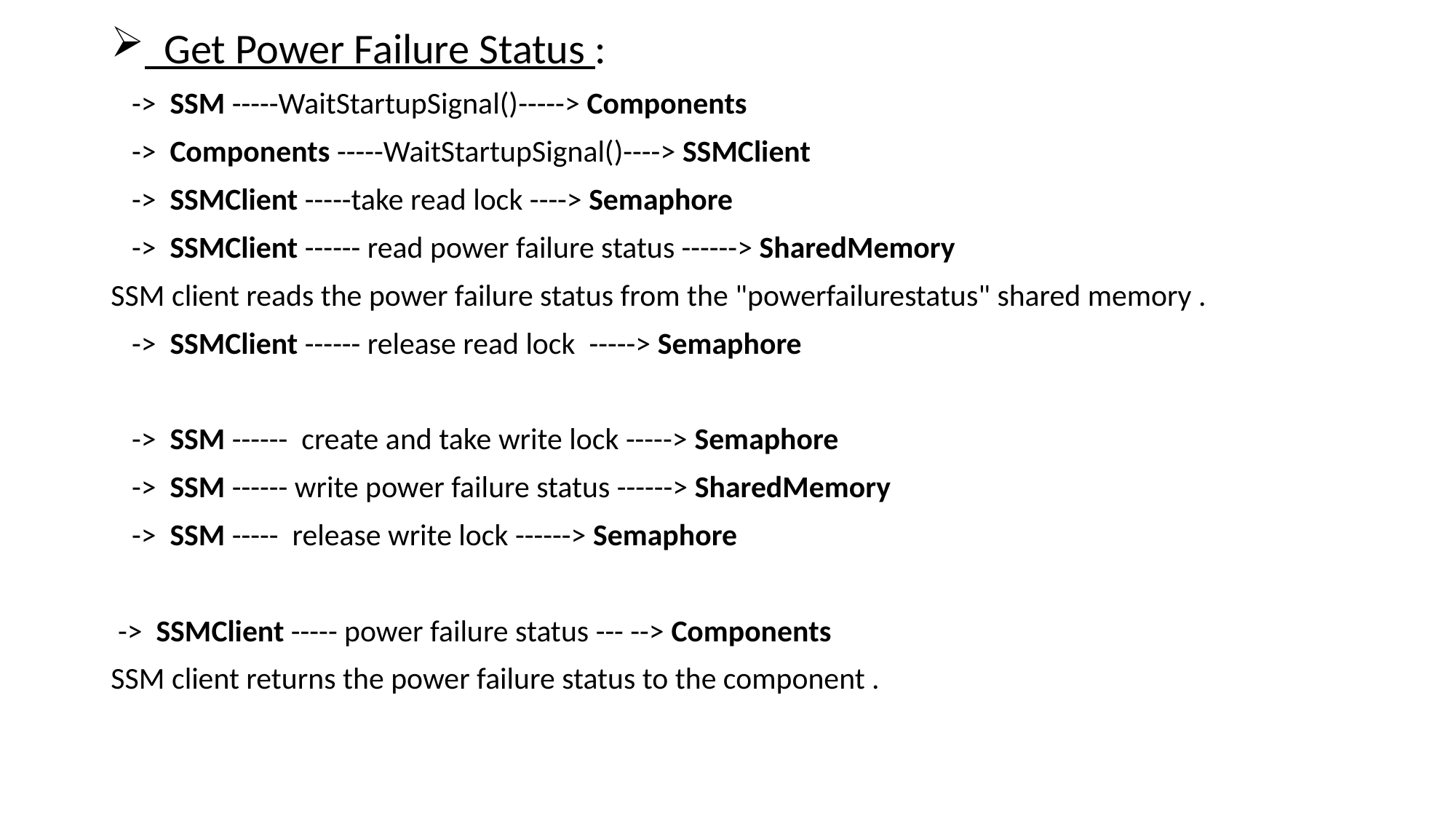

Get Power Failure Status :
   ->  SSM -----WaitStartupSignal()-----> Components
   ->  Components -----WaitStartupSignal()----> SSMClient
   ->  SSMClient -----take read lock ----> Semaphore
   ->  SSMClient ------ read power failure status ------> SharedMemory
SSM client reads the power failure status from the "powerfailurestatus" shared memory .
   ->  SSMClient ------ release read lock  -----> Semaphore

   ->  SSM ------  create and take write lock -----> Semaphore
   ->  SSM ------ write power failure status ------> SharedMemory
   ->  SSM -----  release write lock ------> Semaphore

 ->  SSMClient ----- power failure status --- --> Components
SSM client returns the power failure status to the component .